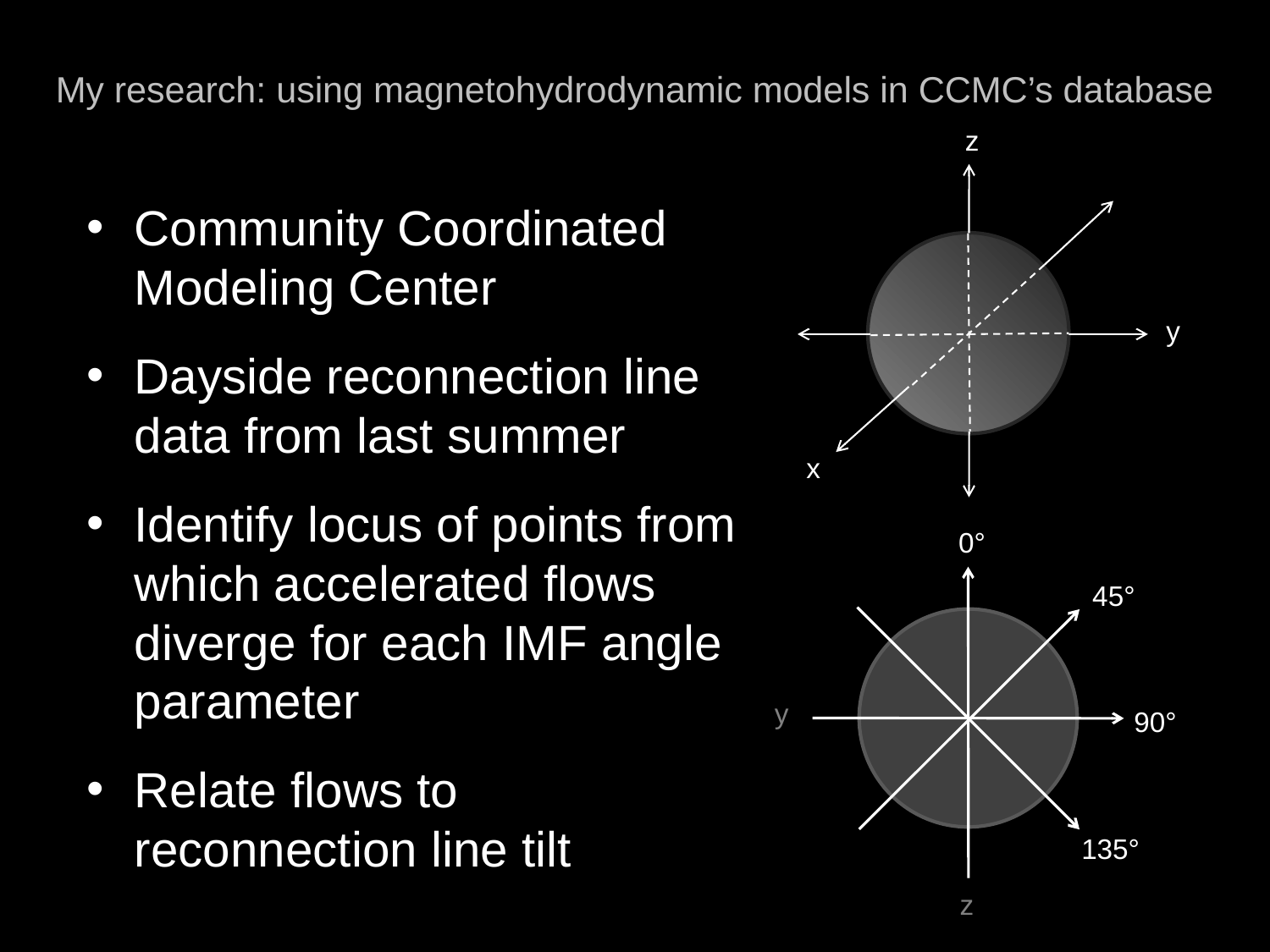

# My research: using magnetohydrodynamic models in CCMC’s database
z

y
x
Community Coordinated Modeling Center

Dayside reconnection line data from last summer

Identify locus of points from which accelerated flows diverge for each IMF angle parameter

Relate flows to reconnection line tilt
0°

45°
90°
y
z
135°